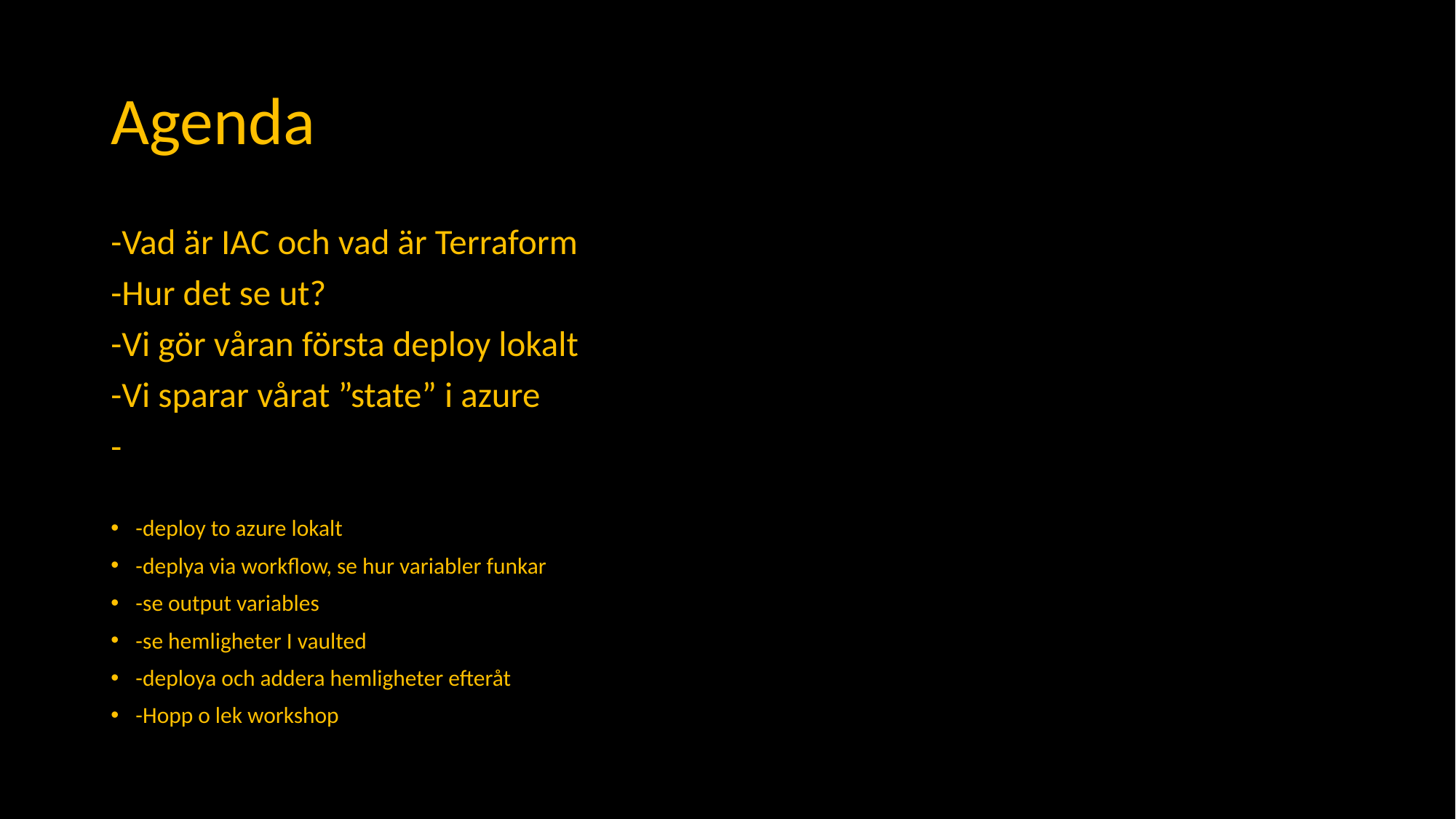

# Agenda
-Vad är IAC och vad är Terraform
-Hur det se ut?
-Vi gör våran första deploy lokalt
-Vi sparar vårat ”state” i azure
-

-deploy to azure lokalt
-deplya via workflow, se hur variabler funkar
-se output variables
-se hemligheter I vaulted
-deploya och addera hemligheter efteråt
-Hopp o lek workshop